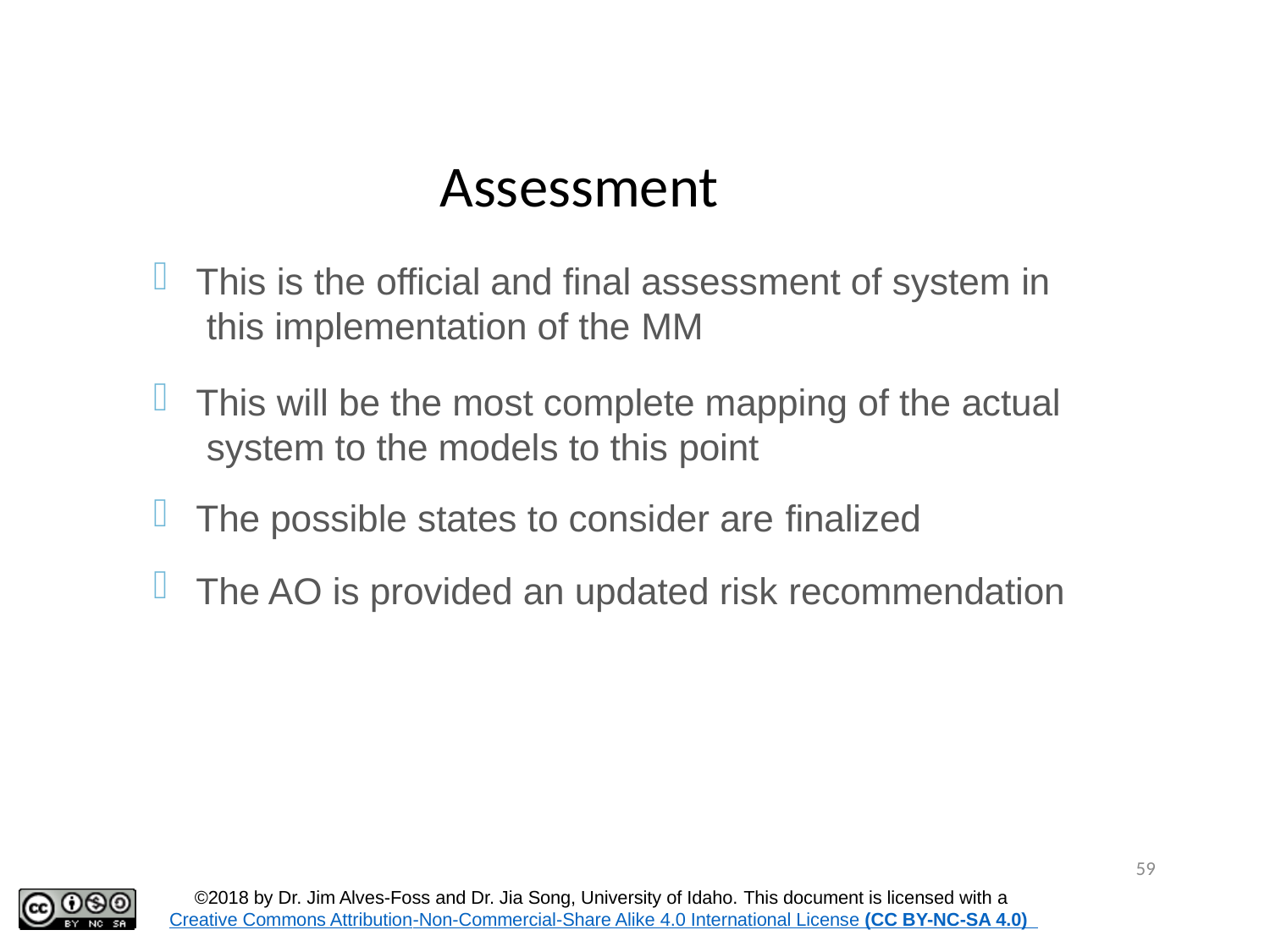

# Assessment
This is the official and final assessment of system in  this implementation of the MM
This will be the most complete mapping of the actual  system to the models to this point
The possible states to consider are finalized
The AO is provided an updated risk recommendation
59